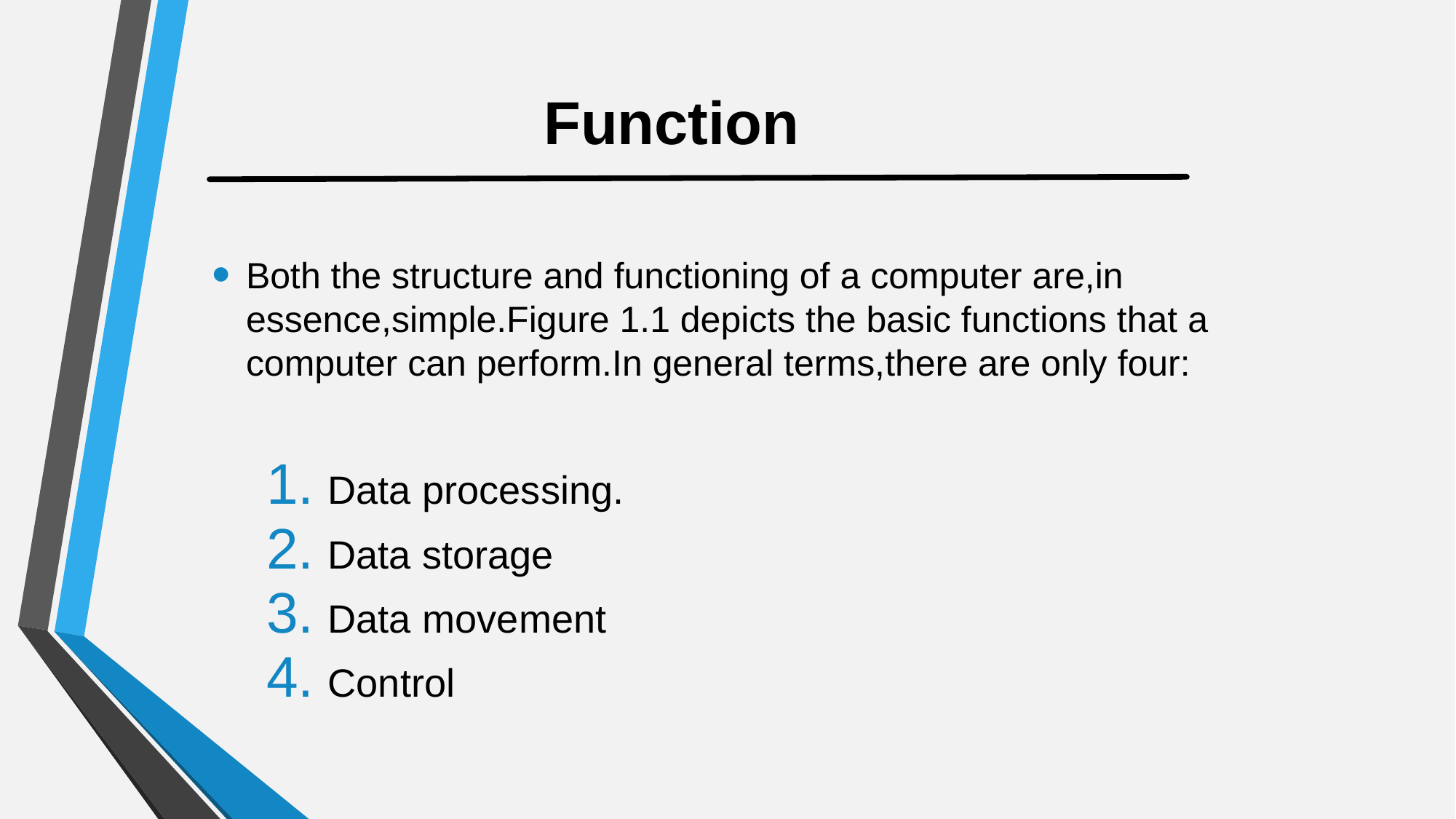

# Function
Both the structure and functioning of a computer are,in essence,simple.Figure 1.1 depicts the basic functions that a computer can perform.In general terms,there are only four:

Data processing.
Data storage
Data movement
Control